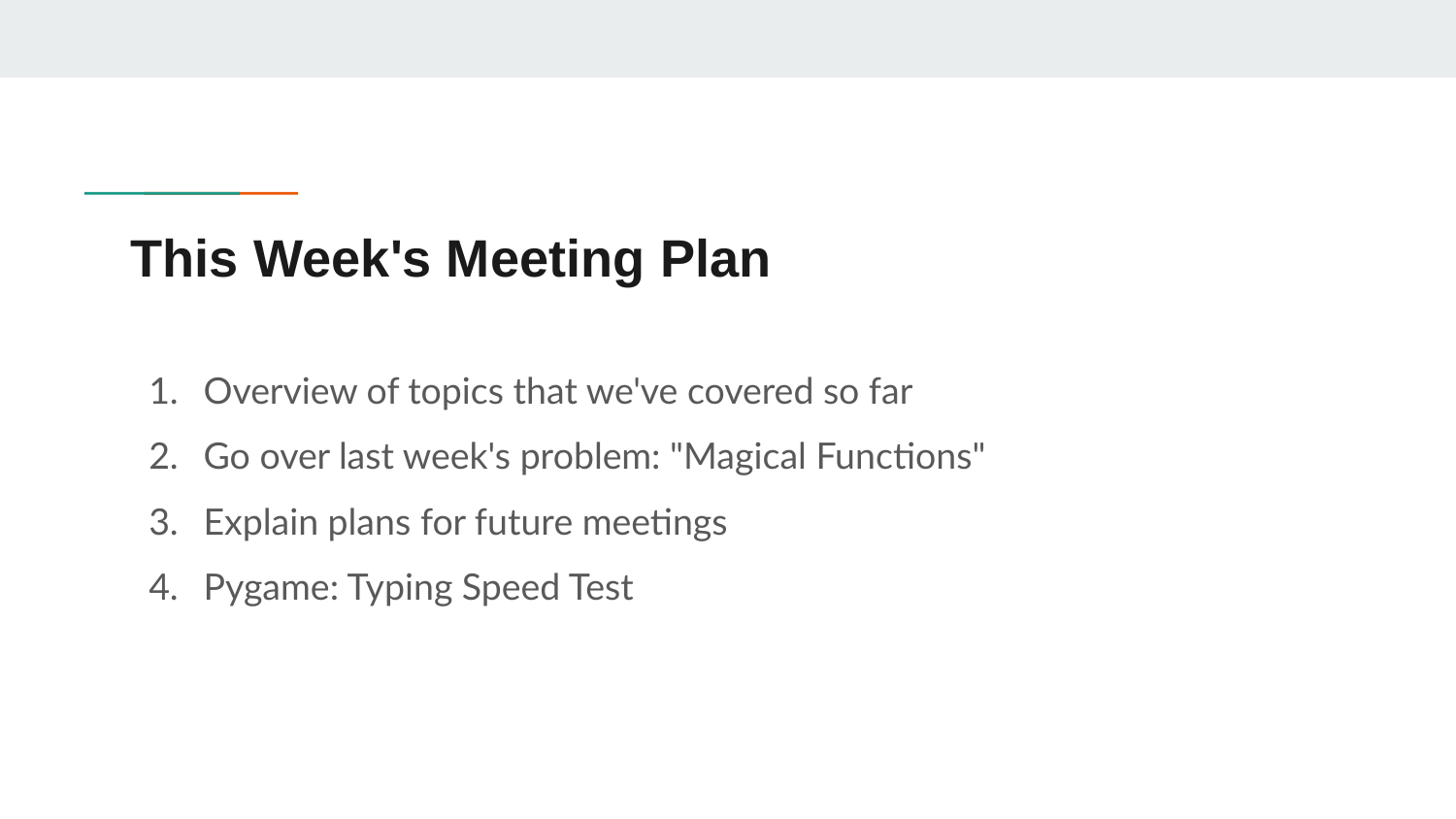

# This Week's Meeting Plan
Overview of topics that we've covered so far
Go over last week's problem: "Magical Functions"
Explain plans for future meetings
Pygame: Typing Speed Test